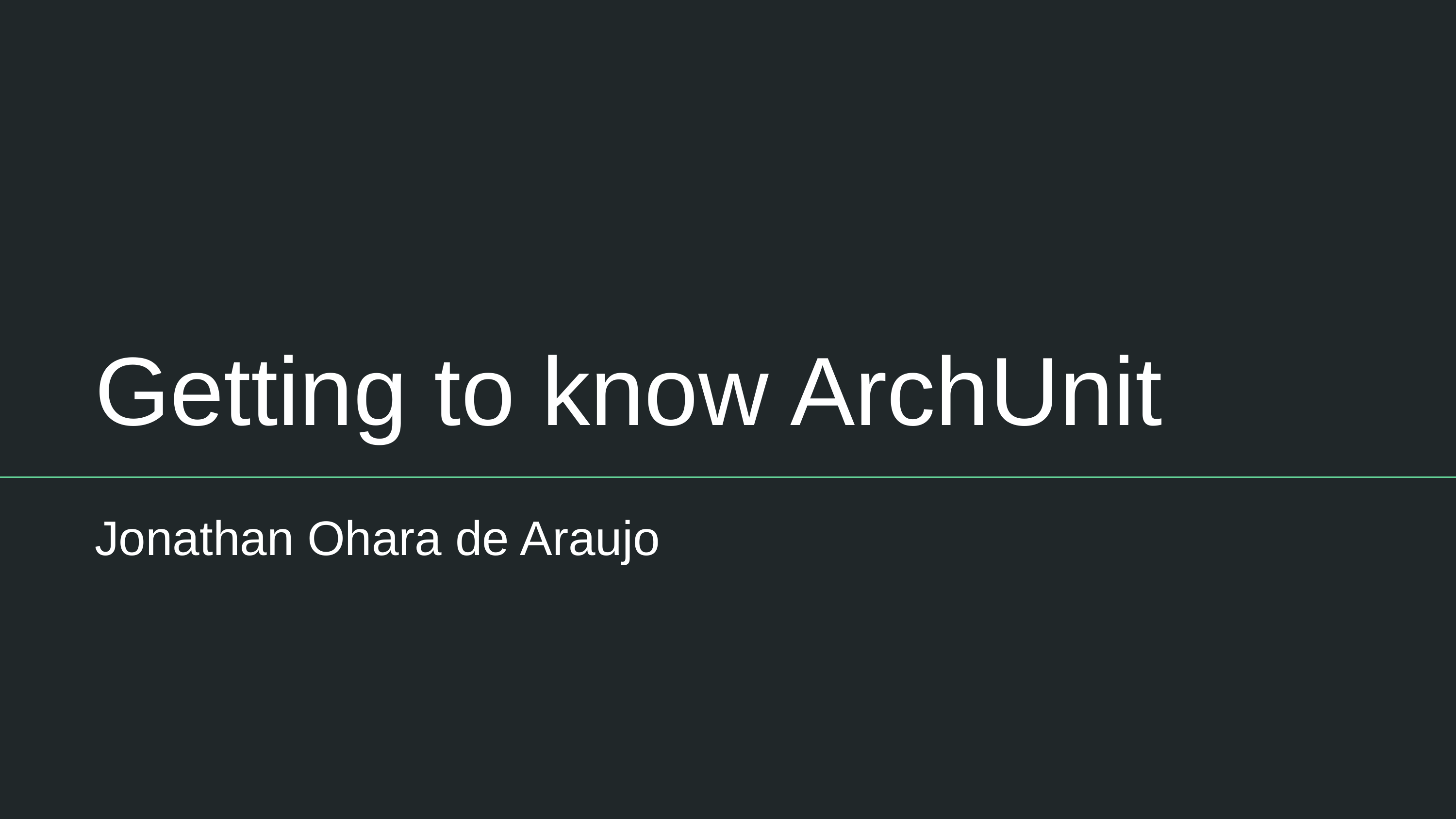

# Getting to know ArchUnit
Jonathan Ohara de Araujo